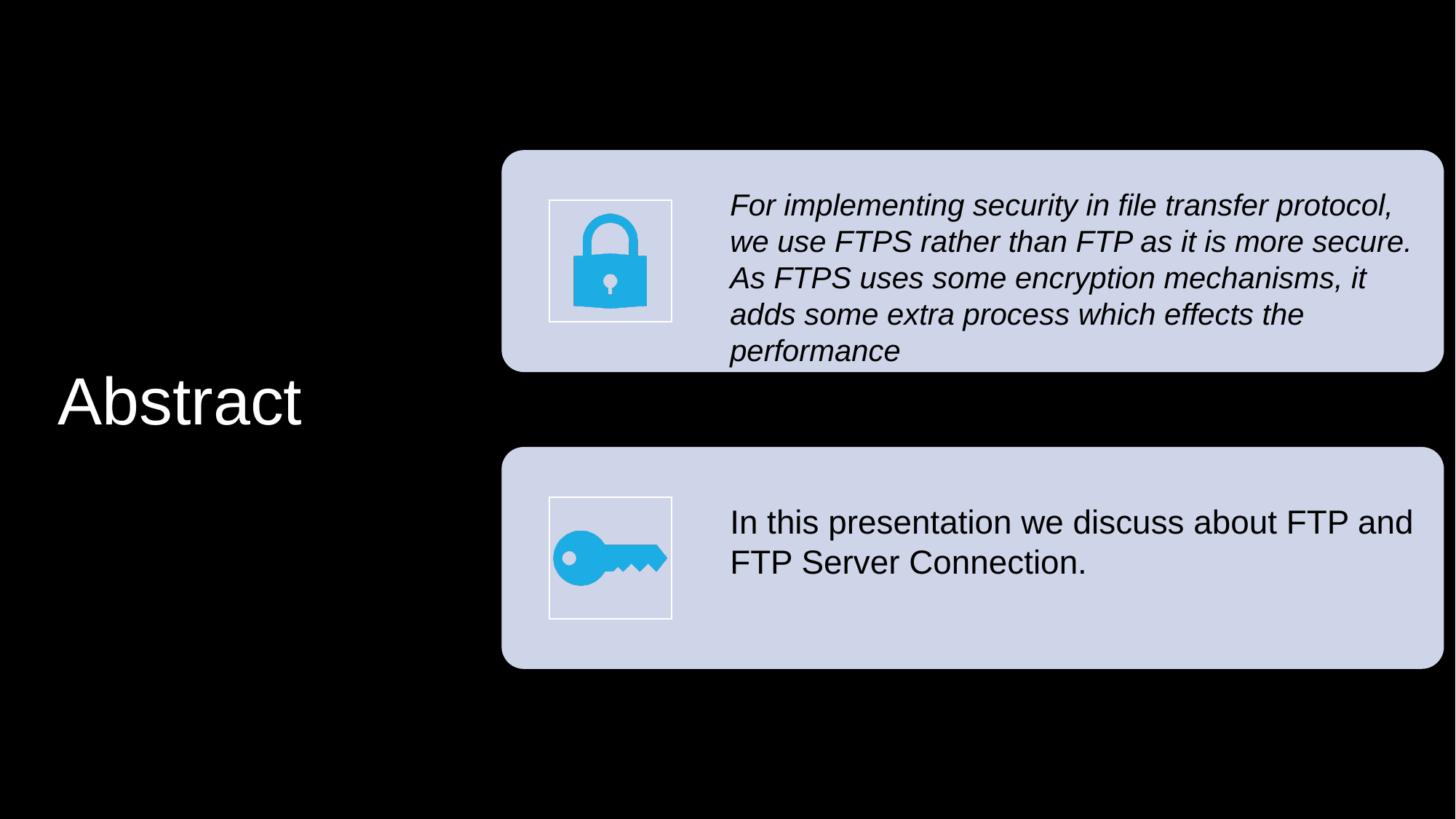

# Abstract

For implementing security in file transfer protocol, we use FTPS rather than FTP as it is more secure. As FTPS uses some encryption mechanisms, it adds some extra process which effects the performance

In this presentation we discuss about FTP and FTP Server Connection.